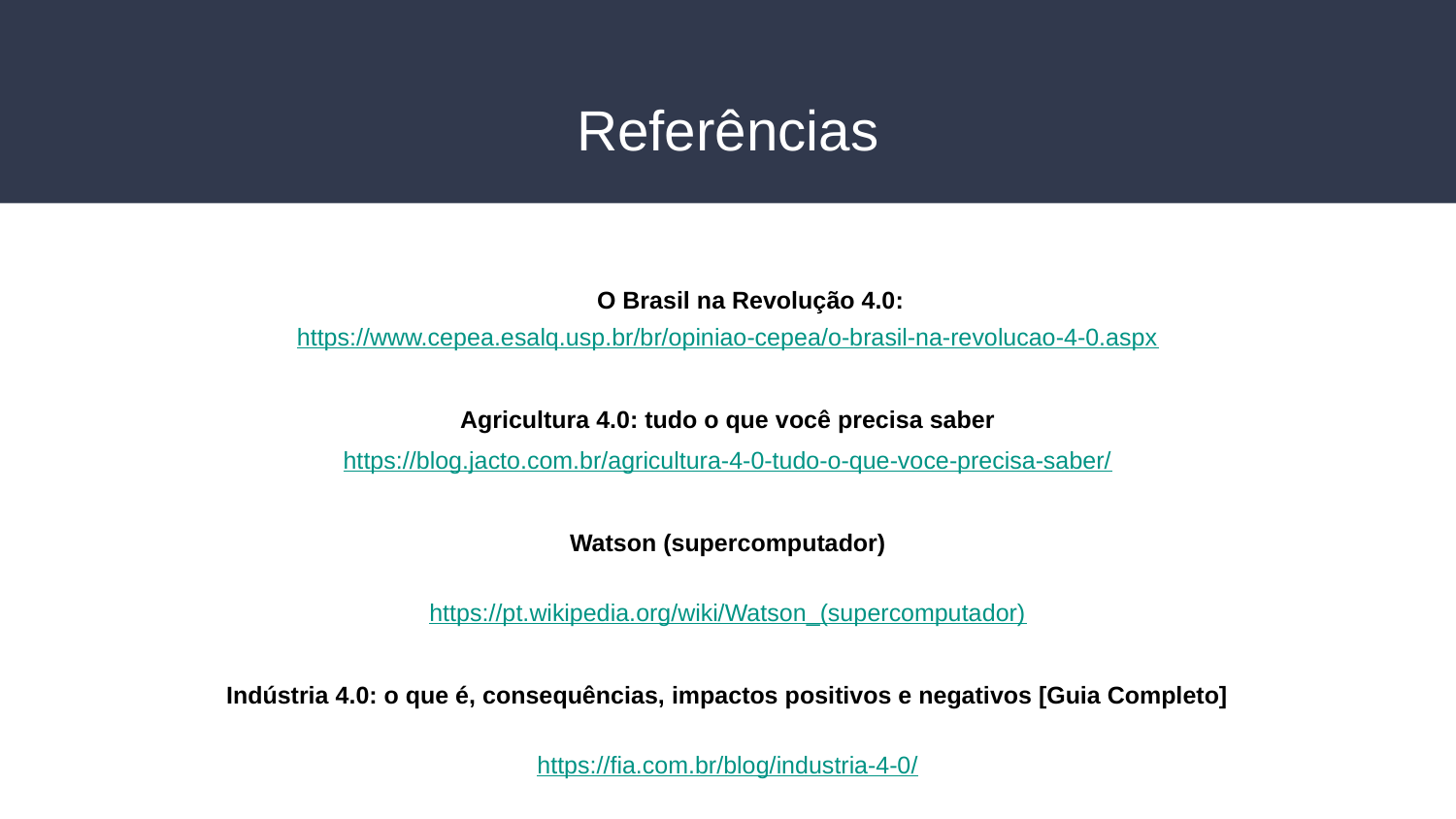

# Referências

O Brasil na Revolução 4.0:
https://www.cepea.esalq.usp.br/br/opiniao-cepea/o-brasil-na-revolucao-4-0.aspx
Agricultura 4.0: tudo o que você precisa saber
https://blog.jacto.com.br/agricultura-4-0-tudo-o-que-voce-precisa-saber/
Watson (supercomputador)

https://pt.wikipedia.org/wiki/Watson_(supercomputador)
Indústria 4.0: o que é, consequências, impactos positivos e negativos [Guia Completo]

https://fia.com.br/blog/industria-4-0/